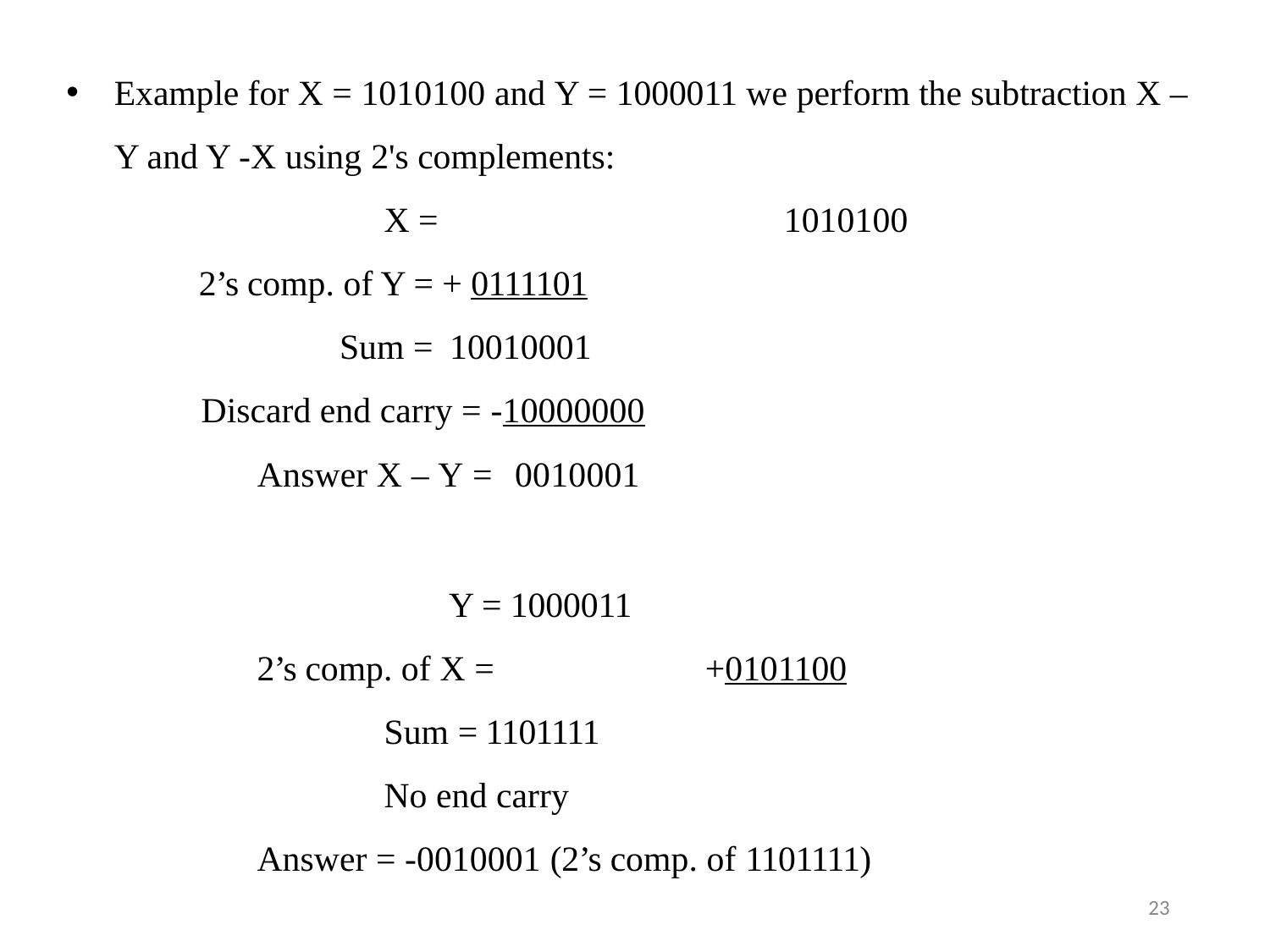

Example for X = 1010100 and Y = 1000011 we perform the subtraction X –  Y and Y -X using 2's complements:
X =	1010100
2’s comp. of Y = + 0111101
Sum = 10010001
Discard end carry = -10000000
Answer X – Y =	0010001

Y = 1000011
2’s comp. of X =	+0101100
Sum = 1101111
No end carry
Answer = -0010001 (2’s comp. of 1101111)
23